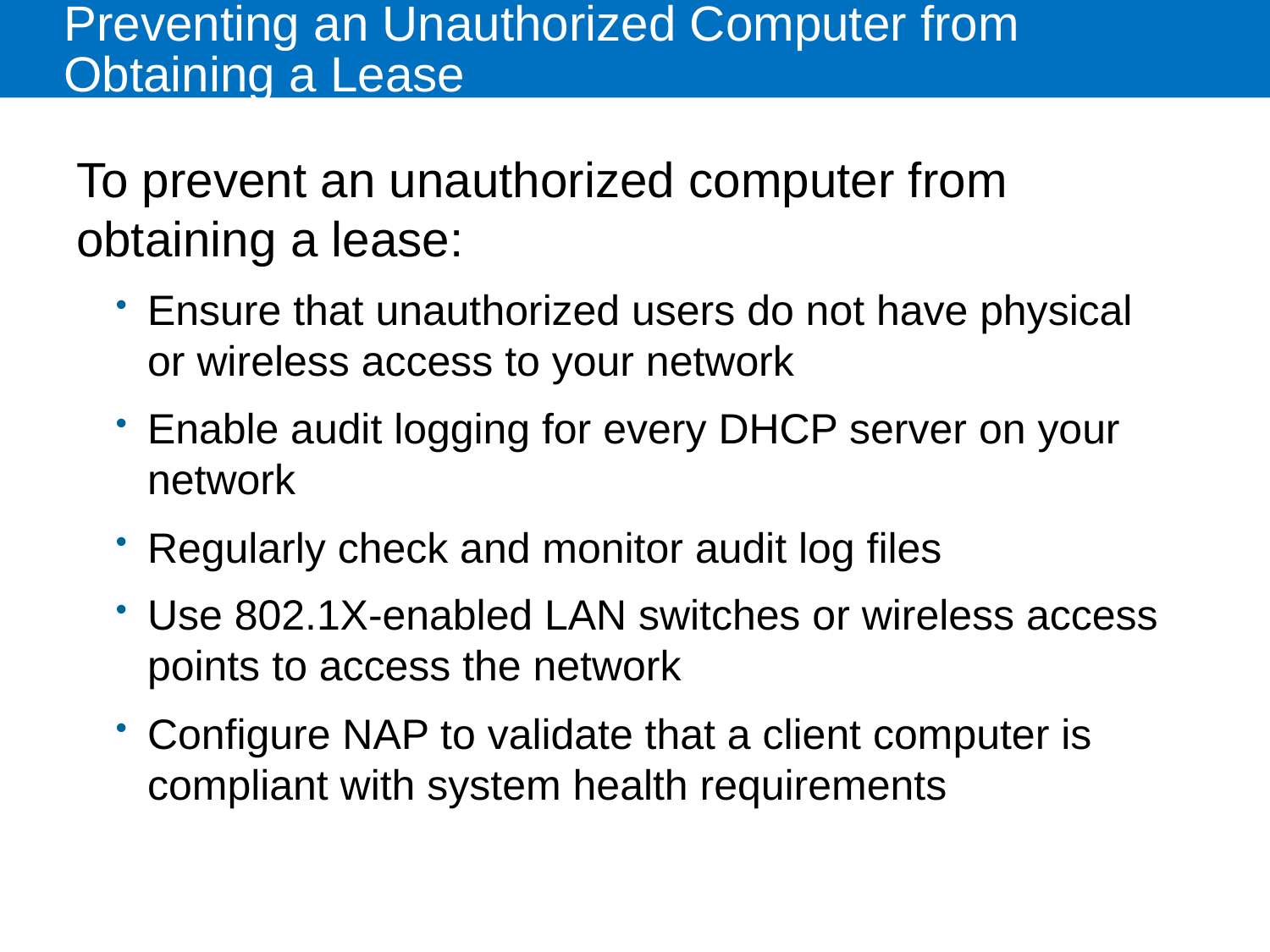

# Preventing an Unauthorized Computer from Obtaining a Lease
To prevent an unauthorized computer from obtaining a lease:
Ensure that unauthorized users do not have physical or wireless access to your network
Enable audit logging for every DHCP server on your network
Regularly check and monitor audit log files
Use 802.1X-enabled LAN switches or wireless access points to access the network
Configure NAP to validate that a client computer is compliant with system health requirements